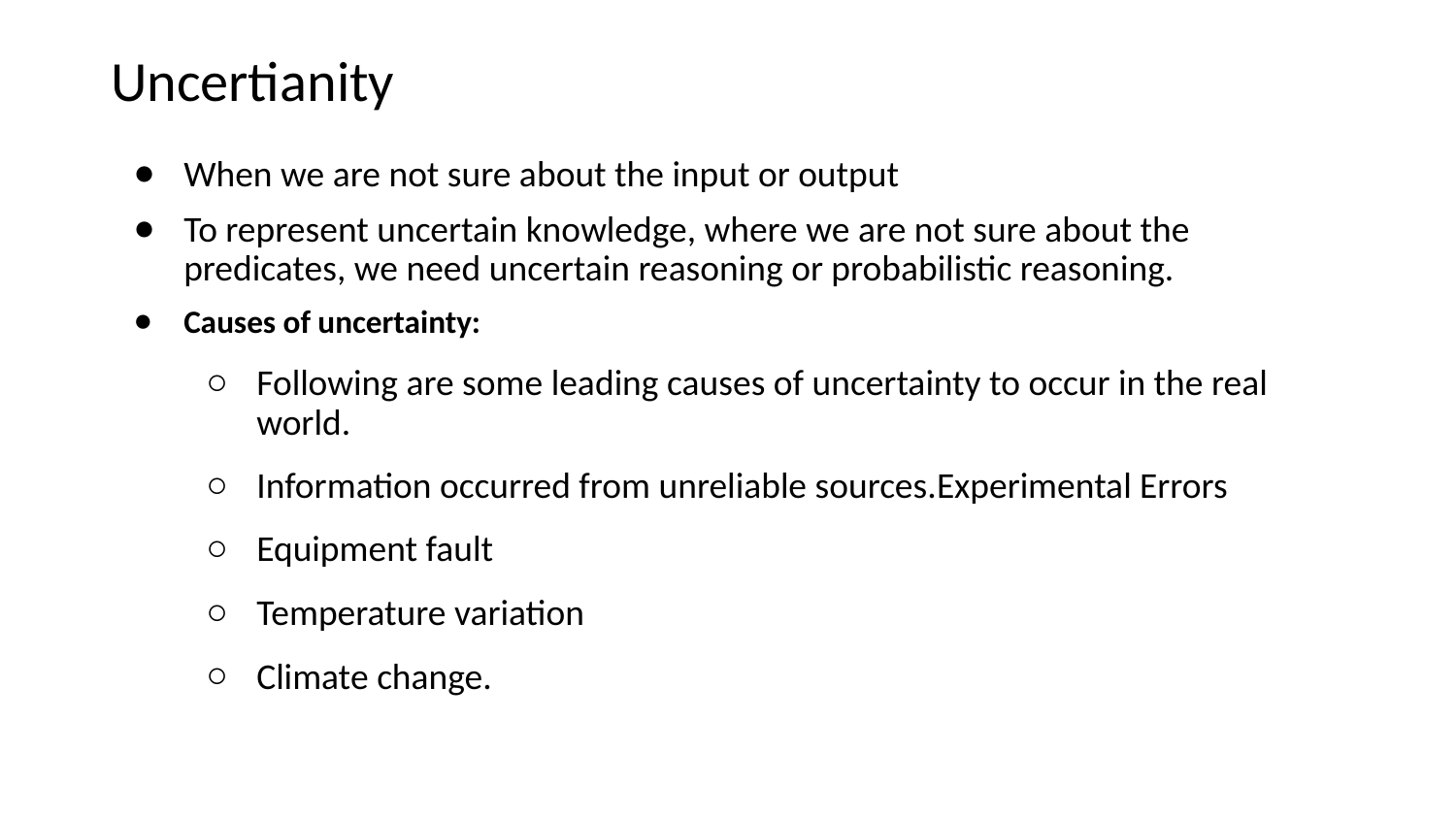

# Uncertianity
When we are not sure about the input or output
To represent uncertain knowledge, where we are not sure about the predicates, we need uncertain reasoning or probabilistic reasoning.
Causes of uncertainty:
Following are some leading causes of uncertainty to occur in the real world.
Information occurred from unreliable sources.Experimental Errors
Equipment fault
Temperature variation
Climate change.